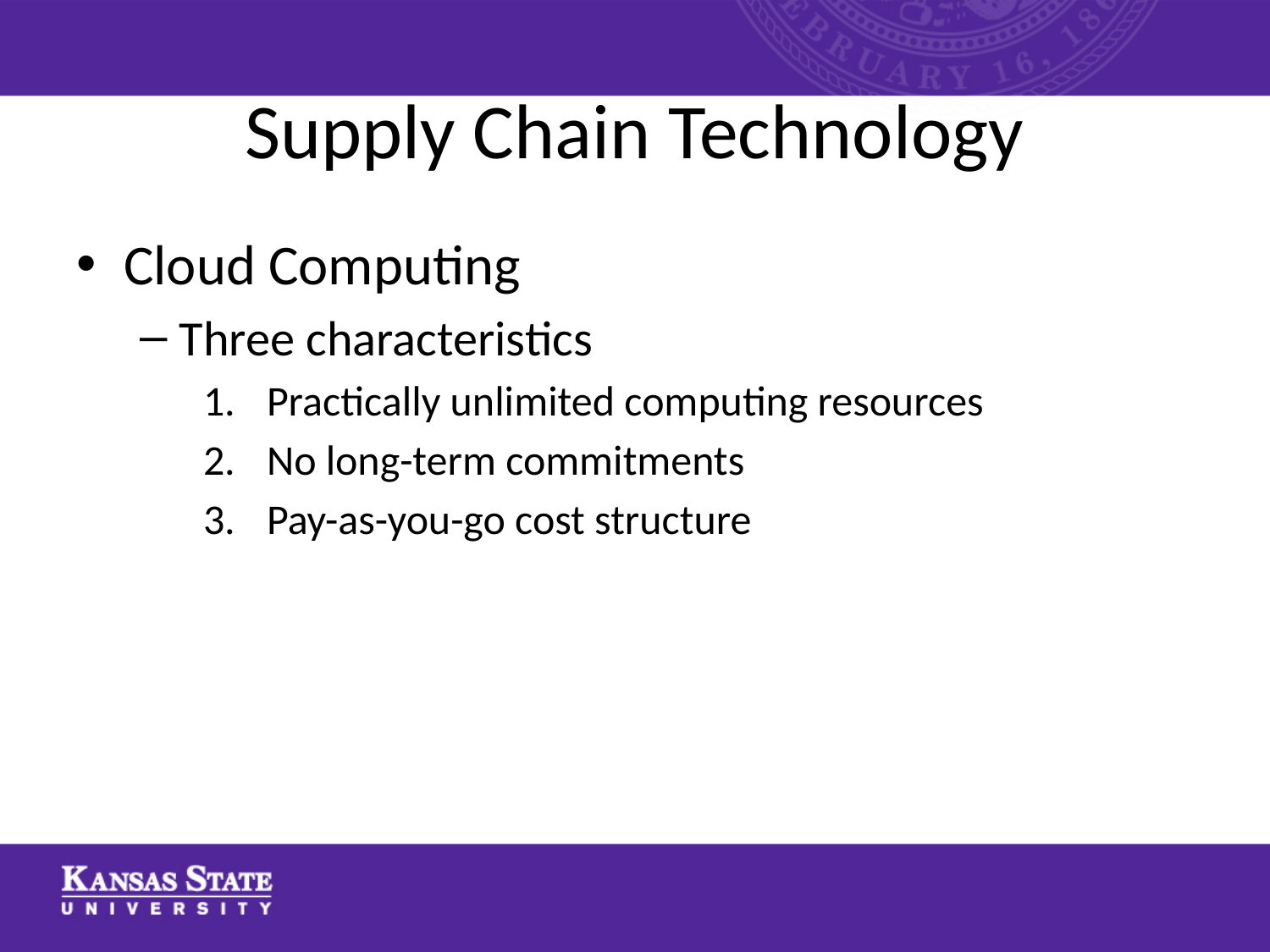

# Supply Chain Technology
Cloud Computing
Three characteristics
Practically unlimited computing resources
No long-term commitments
Pay-as-you-go cost structure